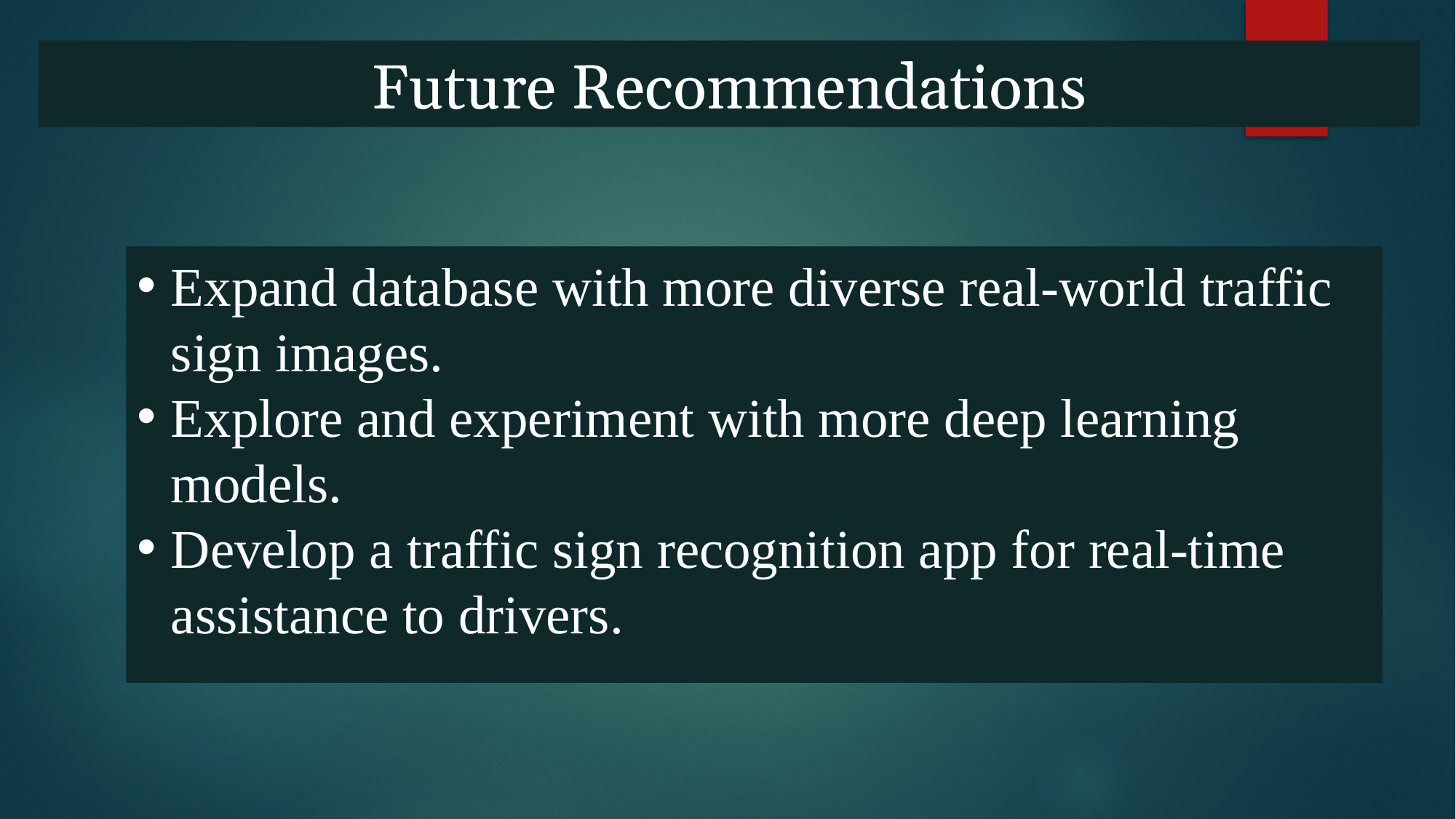

Future Recommendations
Expand database with more diverse real-world traffic sign images.
Explore and experiment with more deep learning models.
Develop a traffic sign recognition app for real-time assistance to drivers.